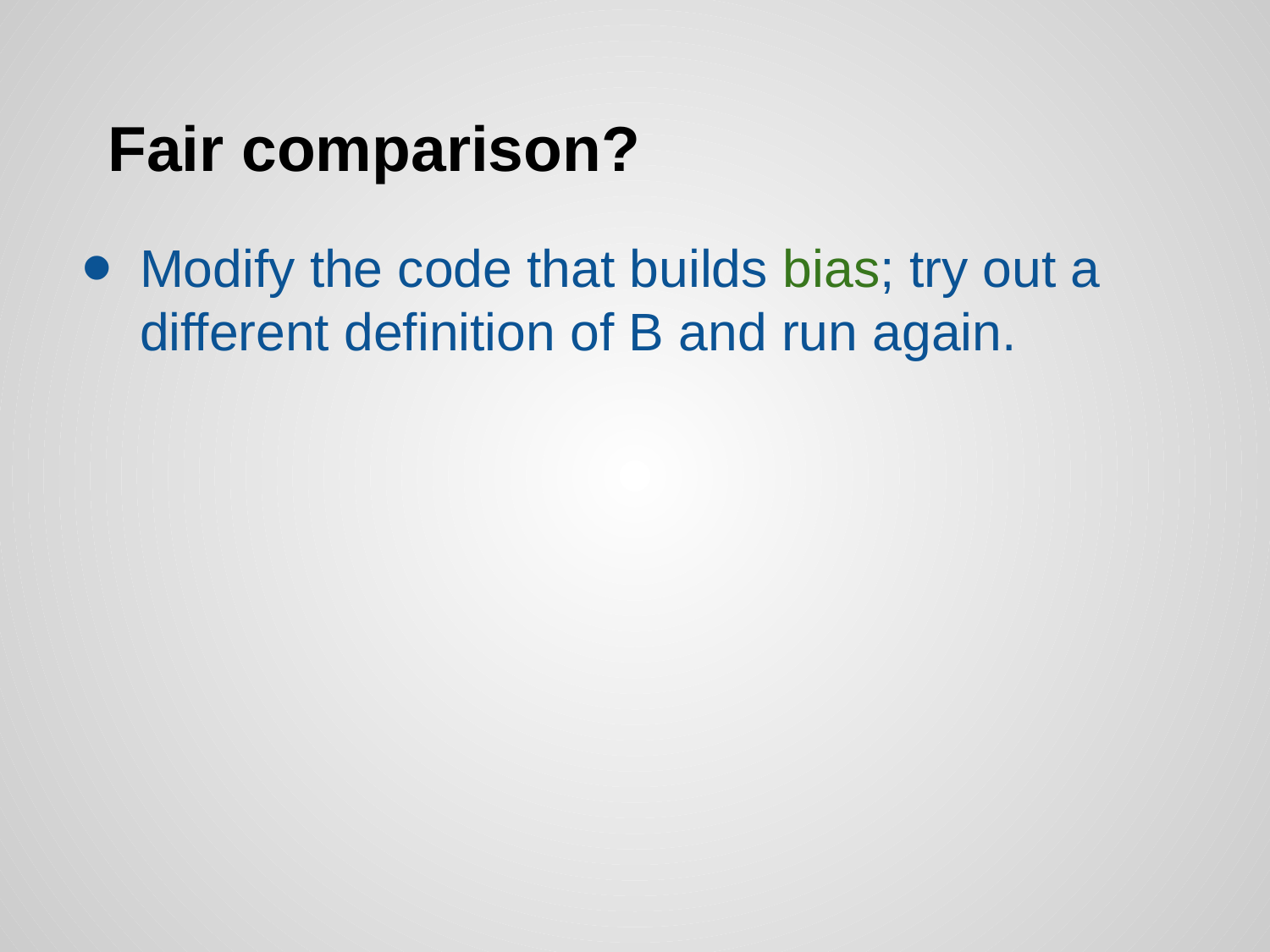

# Fair comparison?
Modify the code that builds bias; try out a different definition of B and run again.